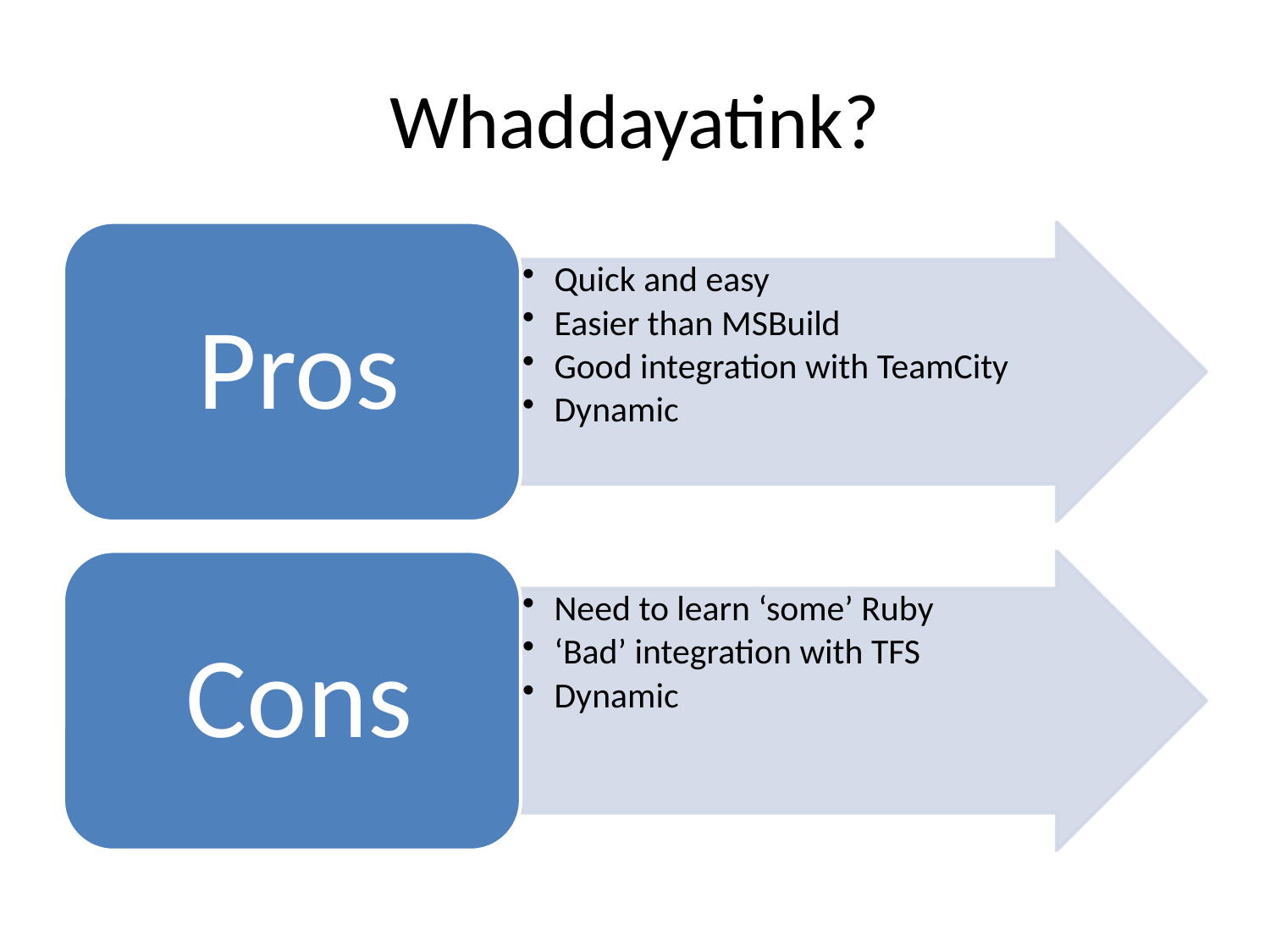

# Whaddayatink?
Quick and easy
Easier than MSBuild
Good integration with TeamCity
Dynamic

Pros
Need to learn ‘some’ Ruby
‘Bad’ integration with TFS
Dynamic
Cons